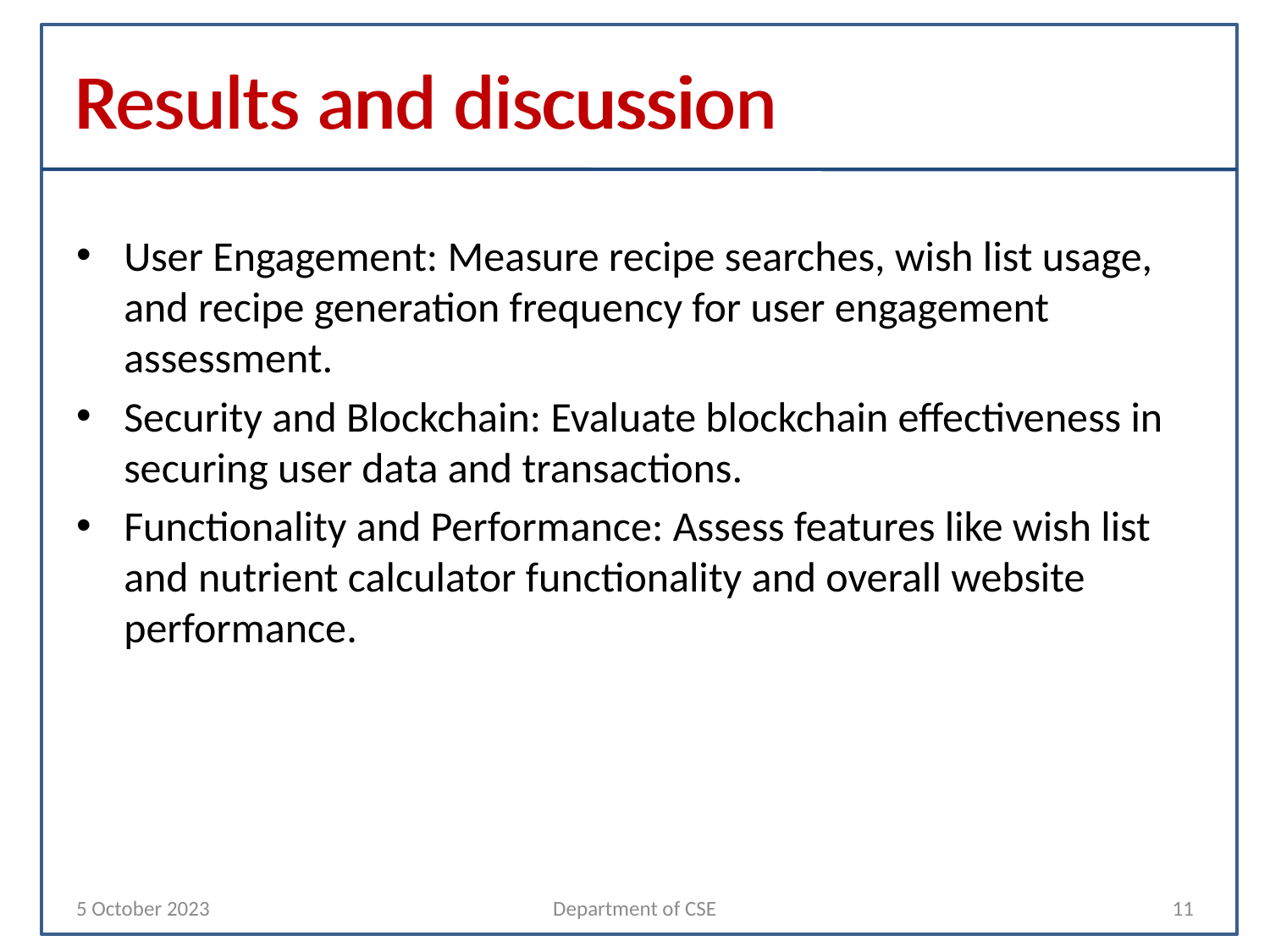

# Results and discussion
Results and discussion
User Engagement: Measure recipe searches, wish list usage, and recipe generation frequency for user engagement assessment.
Security and Blockchain: Evaluate blockchain effectiveness in securing user data and transactions.
Functionality and Performance: Assess features like wish list and nutrient calculator functionality and overall website performance.

5 October 2023
Department of CSE
11